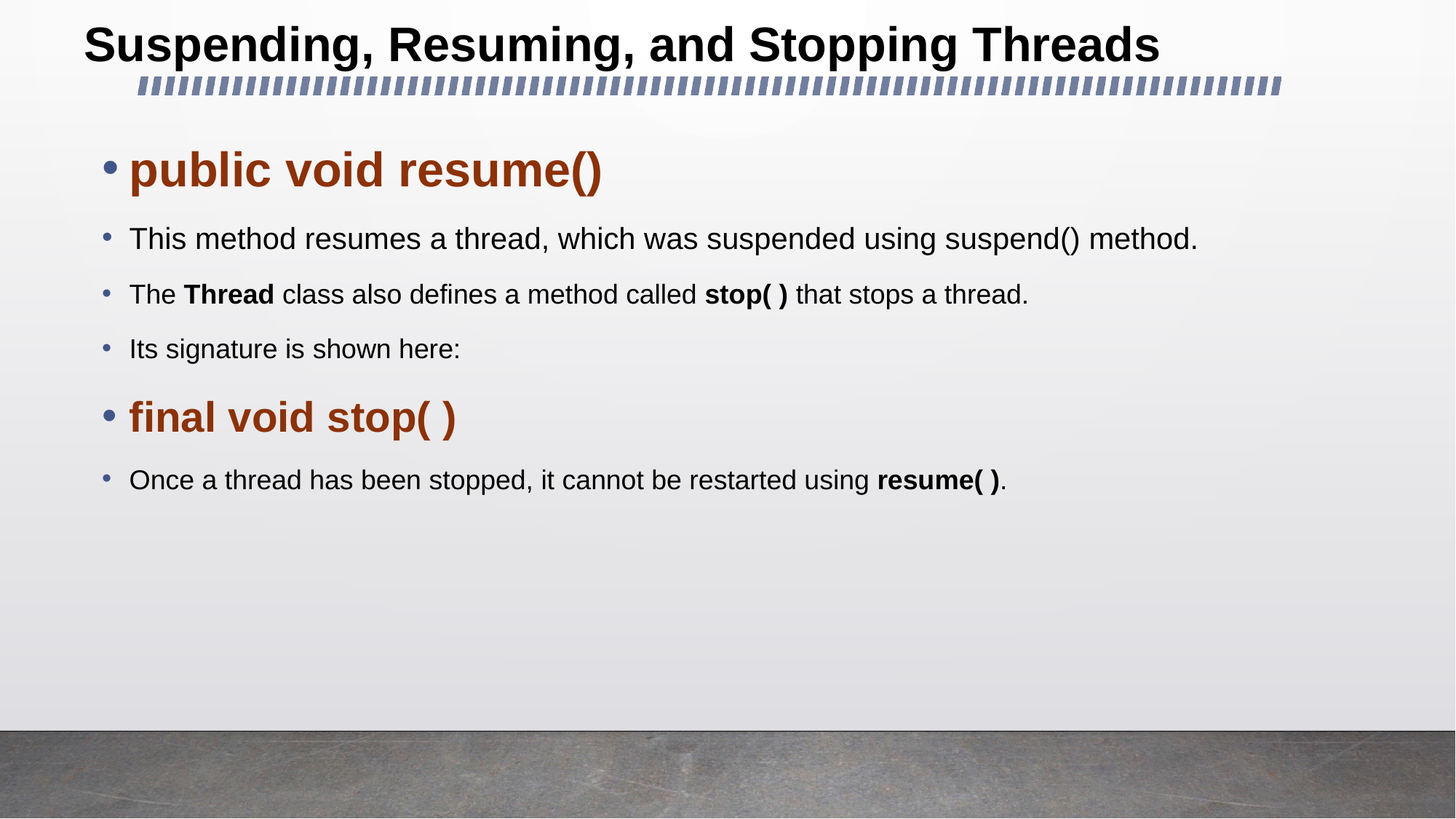

# Suspending, Resuming, and Stopping Threads
public void resume()
This method resumes a thread, which was suspended using suspend() method.
The Thread class also defines a method called stop( ) that stops a thread.
Its signature is shown here:
final void stop( )
Once a thread has been stopped, it cannot be restarted using resume( ).